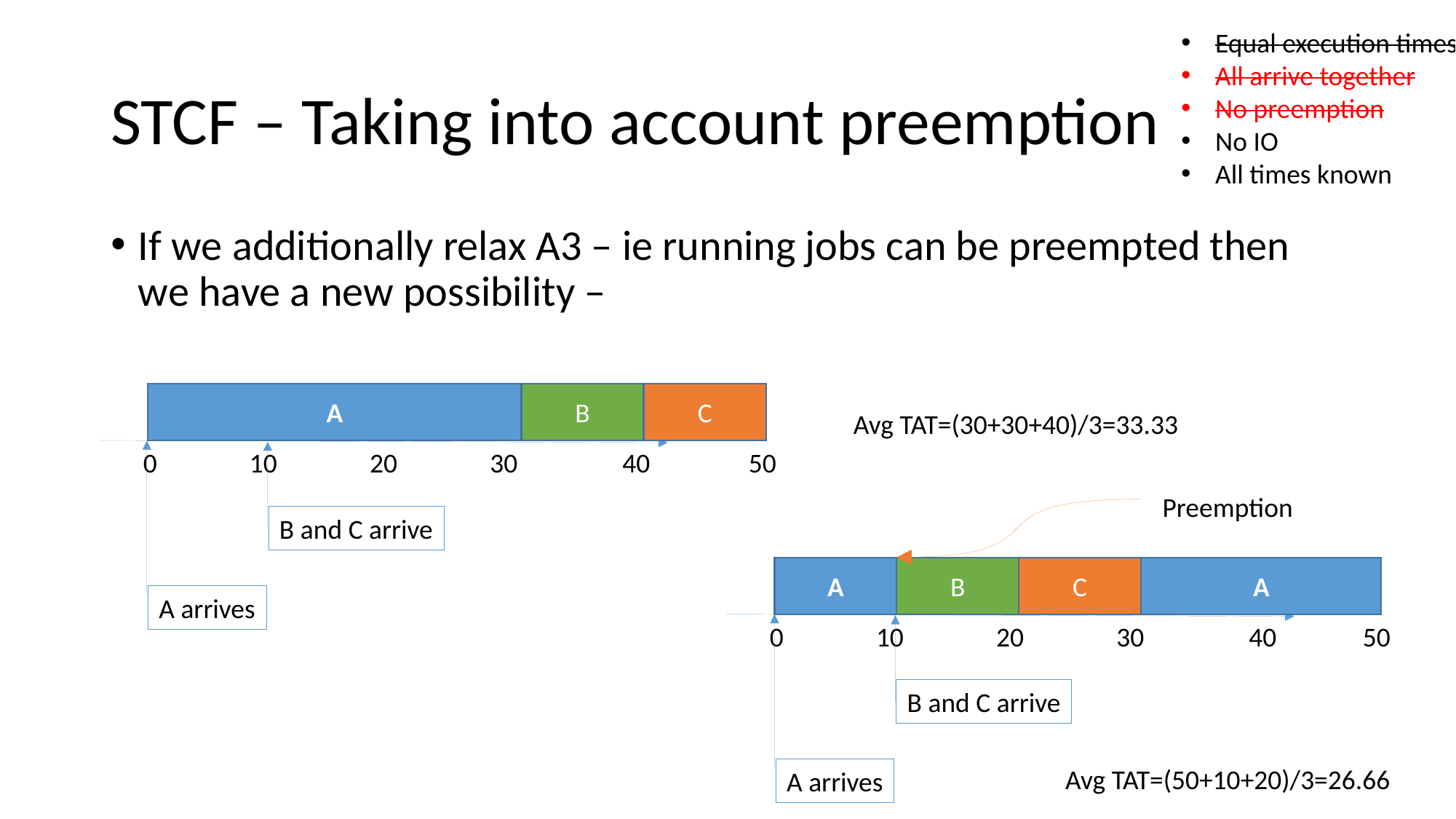

Equal execution times
All arrive together
No preemption
No IO
All times known
# STCF – Taking into account preemption
If we additionally relax A3 – ie running jobs can be preempted then we have a new possibility –

A
B
C
Avg TAT=(30+30+40)/3=33.33
0               10               20               30                 40                50
Preemption
A
B
C
A
0               10               20               30                 40              50
B and C arrive
Avg TAT=(50+10+20)/3=26.66
A arrives
B and C arrive
A arrives